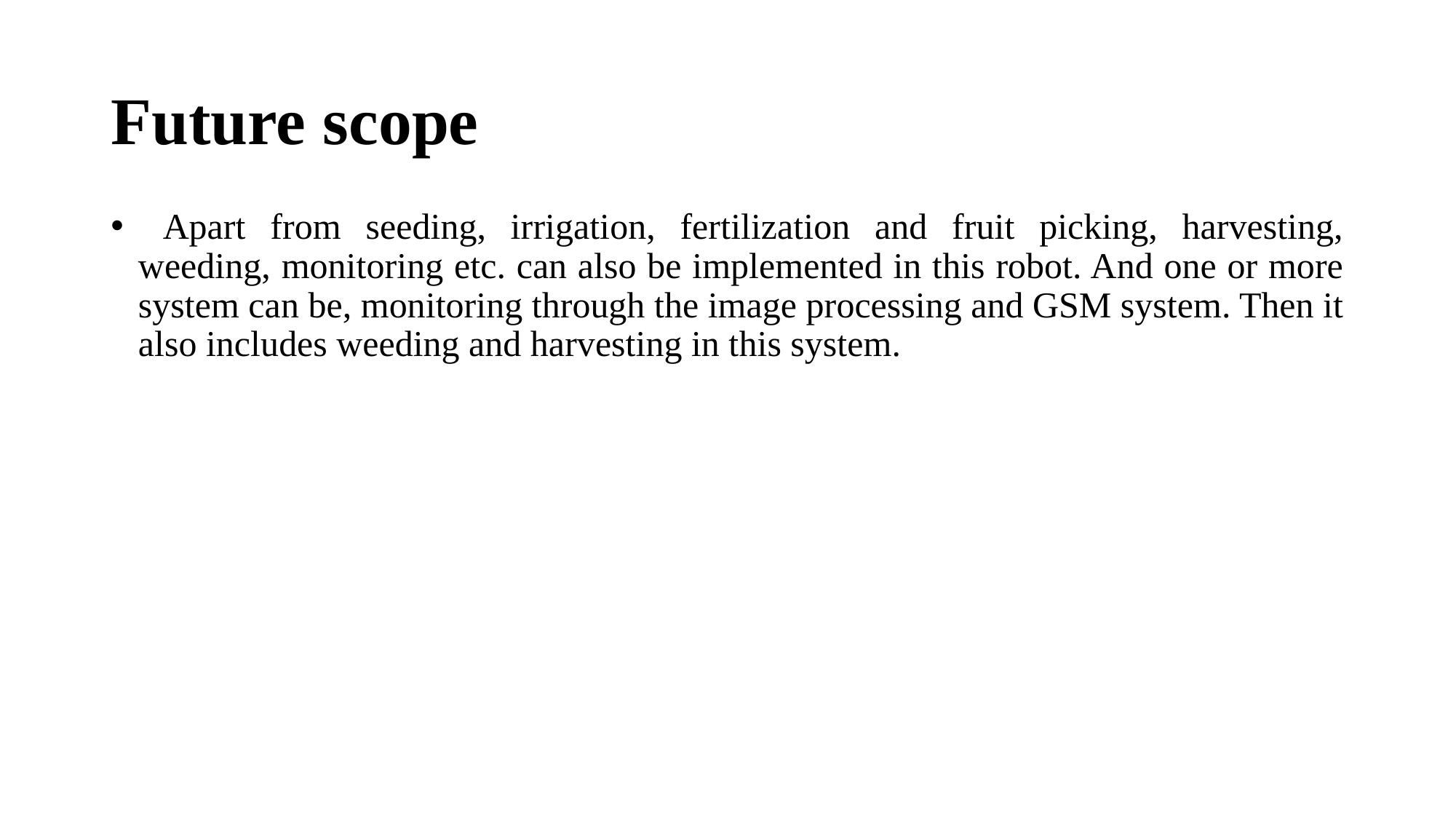

# Future scope
 Apart from seeding, irrigation, fertilization and fruit picking, harvesting, weeding, monitoring etc. can also be implemented in this robot. And one or more system can be, monitoring through the image processing and GSM system. Then it also includes weeding and harvesting in this system.